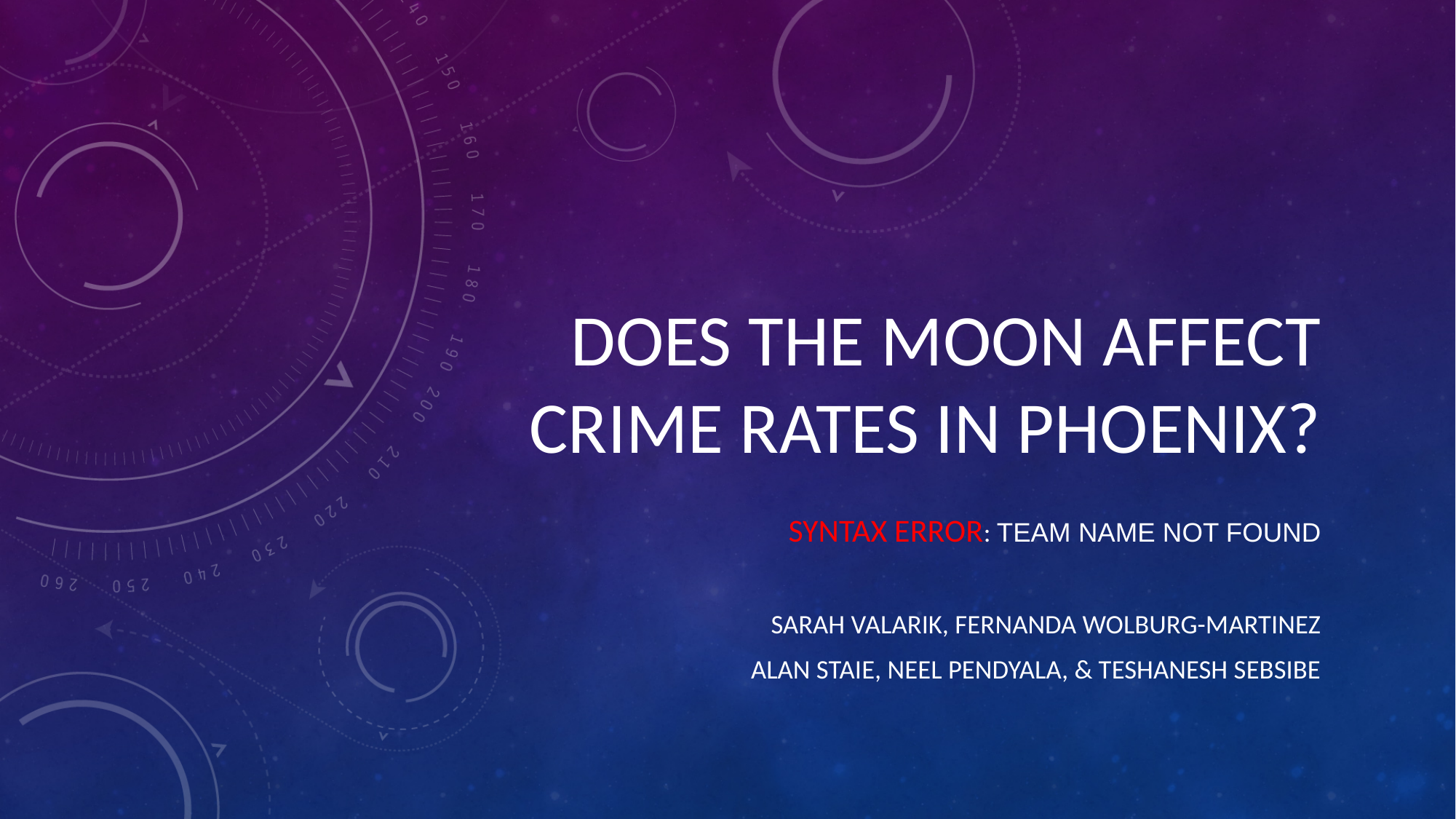

# Does the Moon Affect Crime Rates in phoenix?

Syntax Error: Team Name not found

Sarah Valarik, Fernanda Wolburg-Martinez
Alan Staie, Neel Pendyala, & Teshanesh Sebsibe